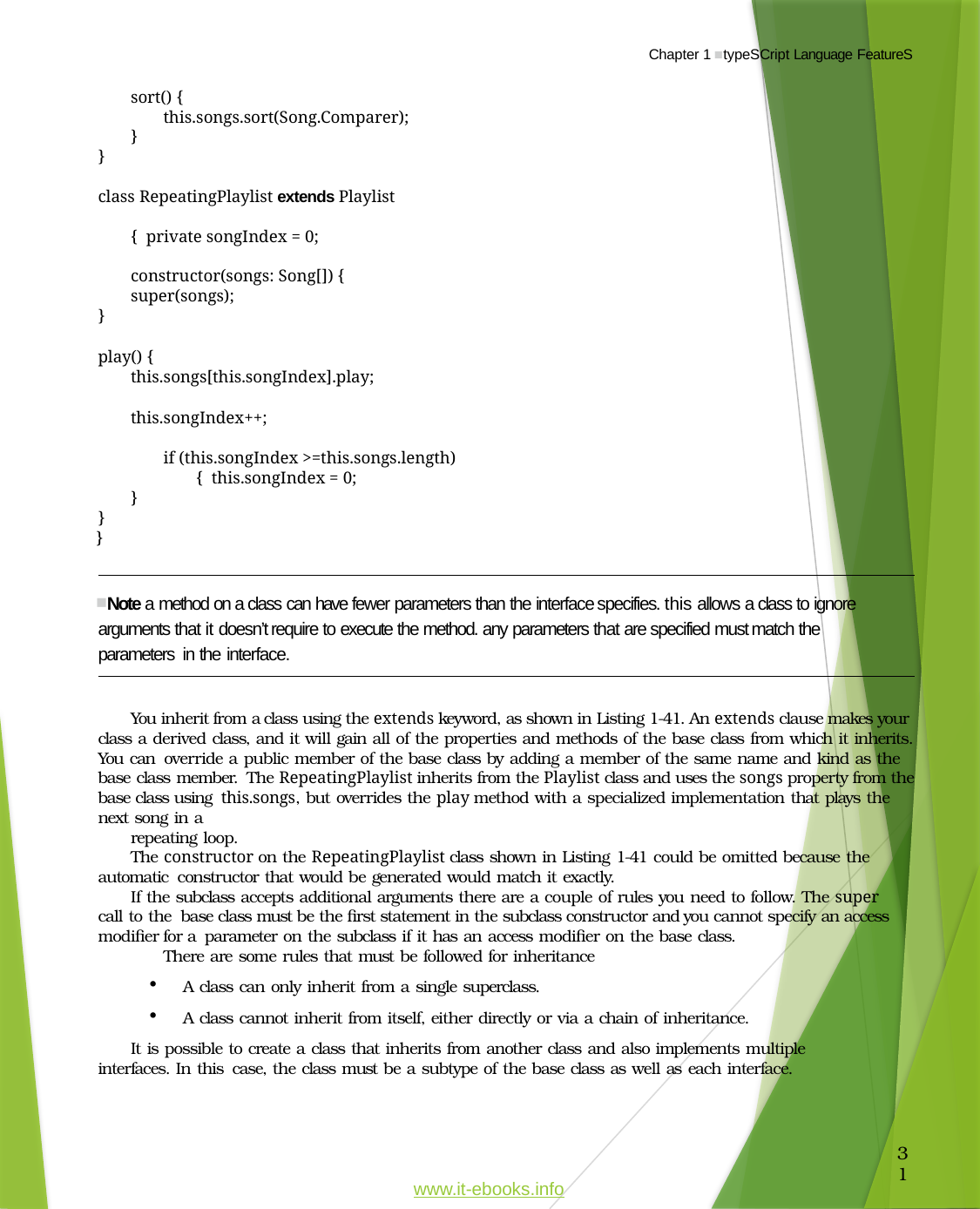

Chapter 1 ■ typeSCript Language FeatureS
sort() {
this.songs.sort(Song.Comparer);
}
}
class RepeatingPlaylist extends Playlist {  private songIndex = 0;  constructor(songs: Song[]) {
super(songs);
}

play() {
this.songs[this.songIndex].play;

this.songIndex++;

if (this.songIndex >=this.songs.length) {  this.songIndex = 0;
}
}
}

Note a method on a class can have fewer parameters than the interface specifies. this allows a class to ignore  arguments that it doesn’t require to execute the method. any parameters that are specified must match the parameters  in the interface.

You inherit from a class using the extends keyword, as shown in Listing 1-41. An extends clause makes your  class a derived class, and it will gain all of the properties and methods of the base class from which it inherits. You can  override a public member of the base class by adding a member of the same name and kind as the base class member.  The RepeatingPlaylist inherits from the Playlist class and uses the songs property from the base class using  this.songs, but overrides the play method with a specialized implementation that plays the next song in a
repeating loop.
The constructor on the RepeatingPlaylist class shown in Listing 1-41 could be omitted because the automatic  constructor that would be generated would match it exactly.
If the subclass accepts additional arguments there are a couple of rules you need to follow. The super call to the  base class must be the first statement in the subclass constructor and you cannot specify an access modifier for a  parameter on the subclass if it has an access modifier on the base class.
There are some rules that must be followed for inheritance
A class can only inherit from a single superclass.
A class cannot inherit from itself, either directly or via a chain of inheritance.
It is possible to create a class that inherits from another class and also implements multiple interfaces. In this  case, the class must be a subtype of the base class as well as each interface.

31
www.it-ebooks.info